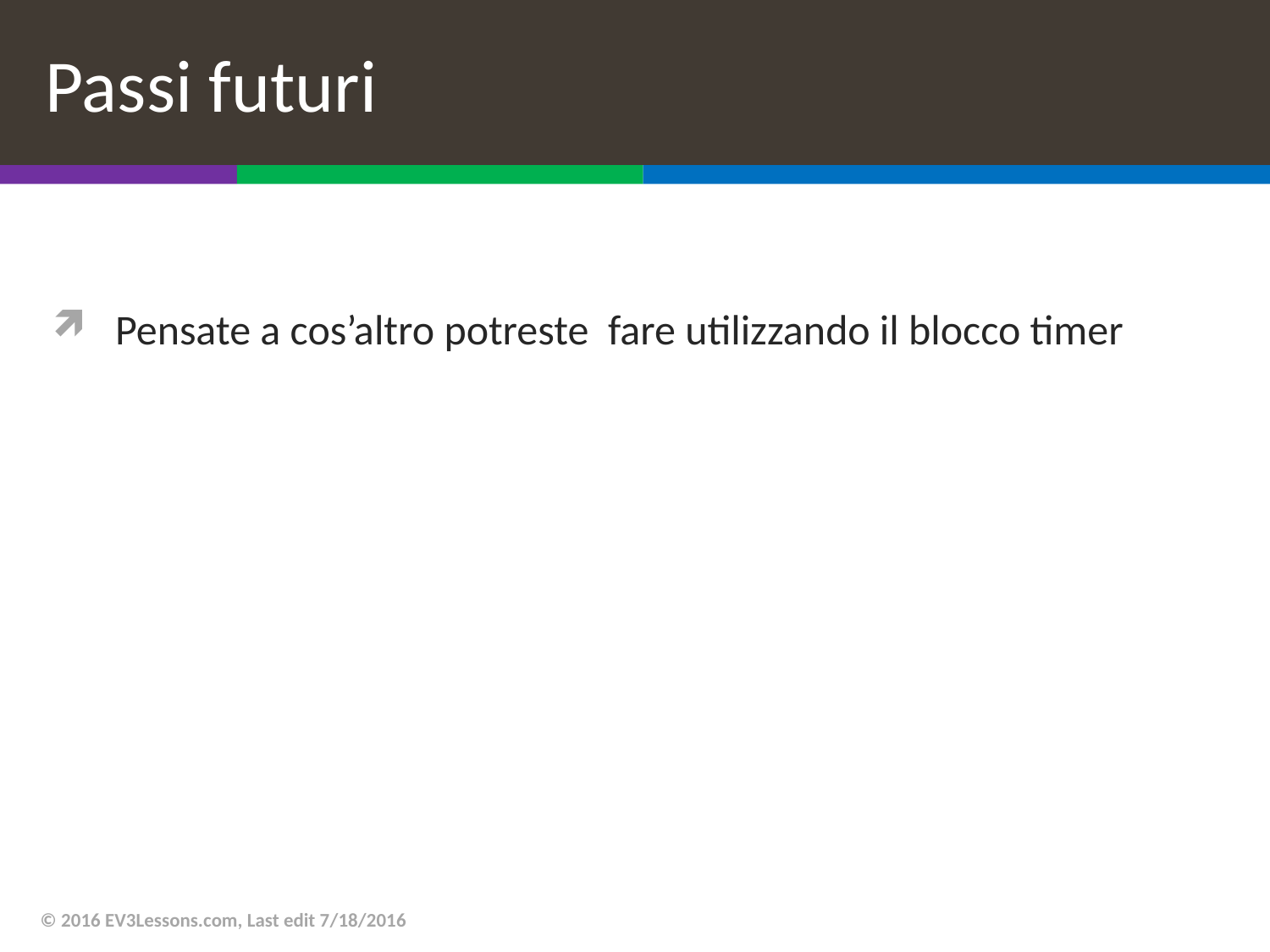

# Passi futuri
Pensate a cos’altro potreste  fare utilizzando il blocco timer
© 2016 EV3Lessons.com, Last edit 7/18/2016